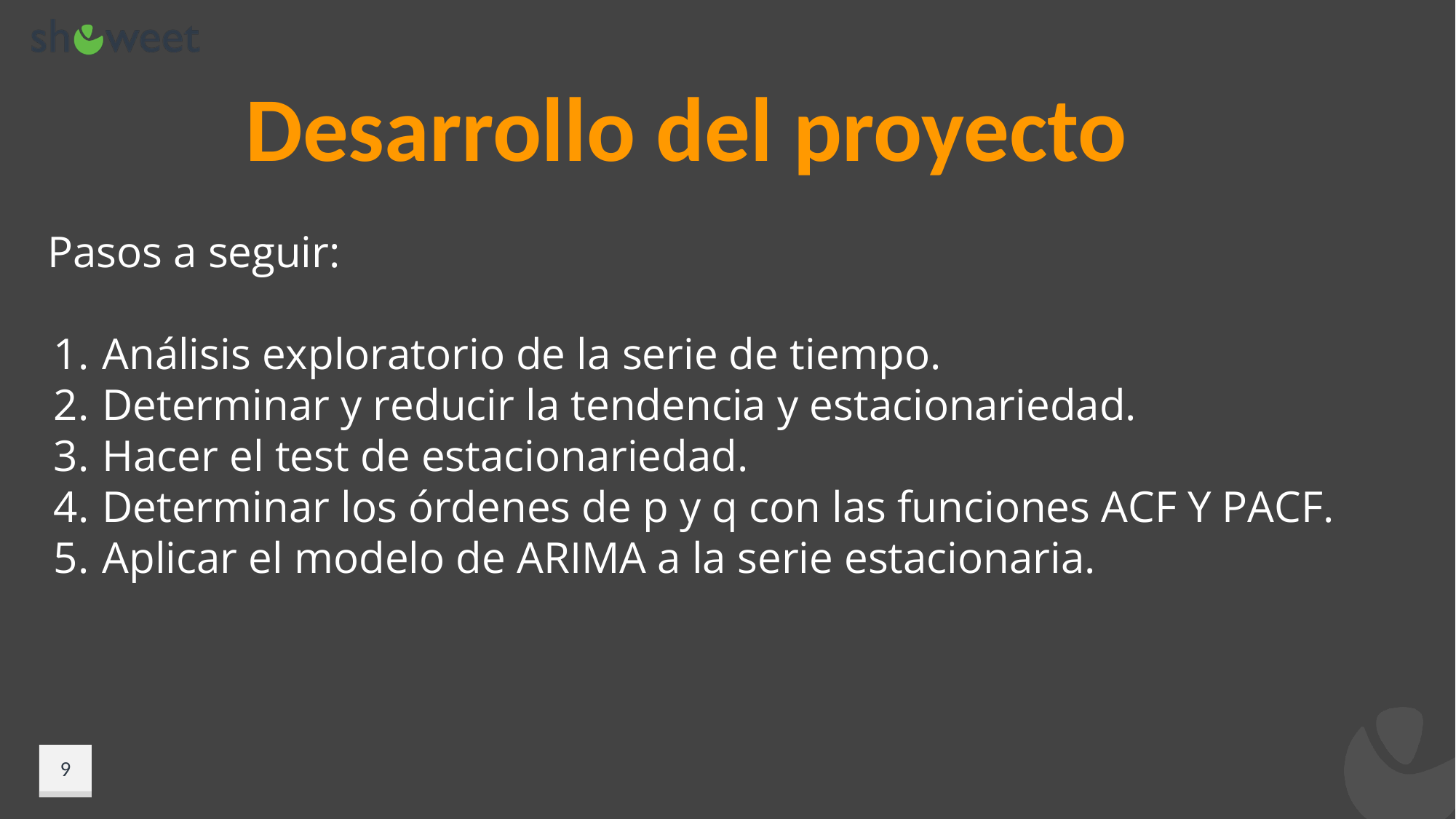

Desarrollo del proyecto
Pasos a seguir:

Análisis exploratorio de la serie de tiempo.
Determinar y reducir la tendencia y estacionariedad.
Hacer el test de estacionariedad.
Determinar los órdenes de p y q con las funciones ACF Y PACF.
Aplicar el modelo de ARIMA a la serie estacionaria.

9